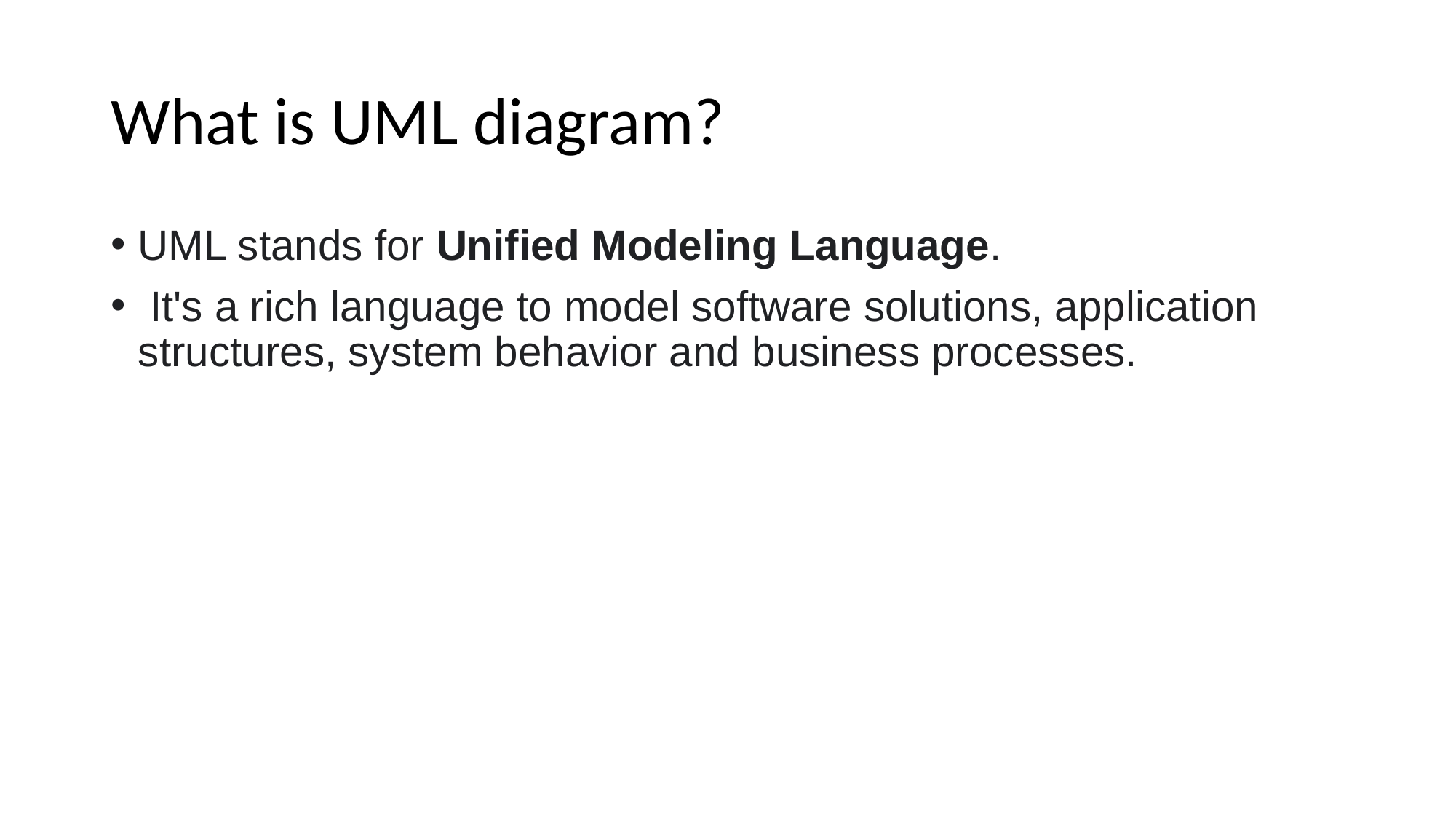

# What is UML diagram?
UML stands for Unified Modeling Language.
 It's a rich language to model software solutions, application structures, system behavior and business processes.